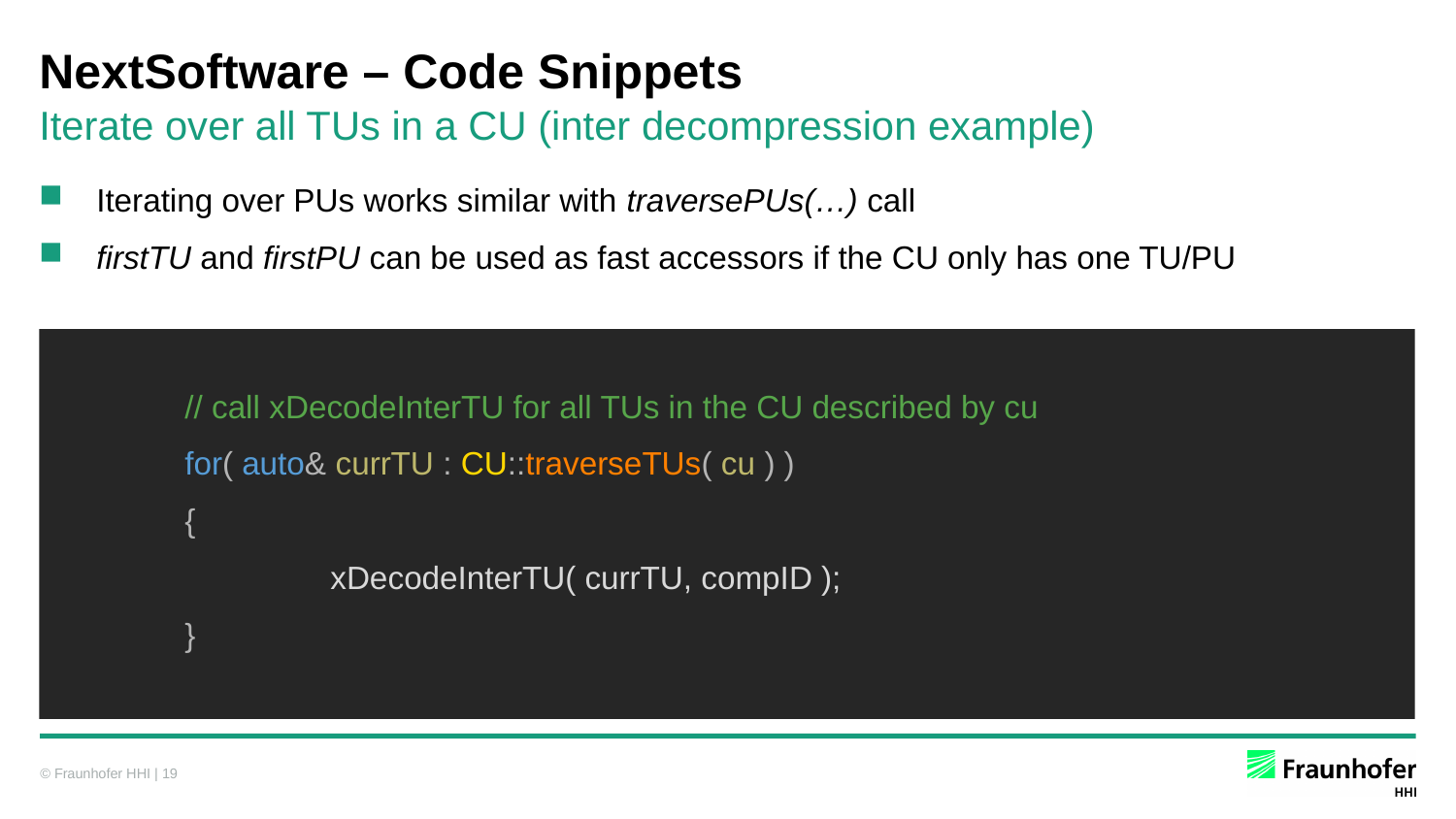

# NextSoftware – Code Snippets
Iterate over all TUs in a CU (inter decompression example)
Iterating over PUs works similar with traversePUs(…) call
firstTU and firstPU can be used as fast accessors if the CU only has one TU/PU

	// call xDecodeInterTU for all TUs in the CU described by cu
	for( auto& currTU : CU::traverseTUs( cu ) )
	{
		xDecodeInterTU( currTU, compID );
	}